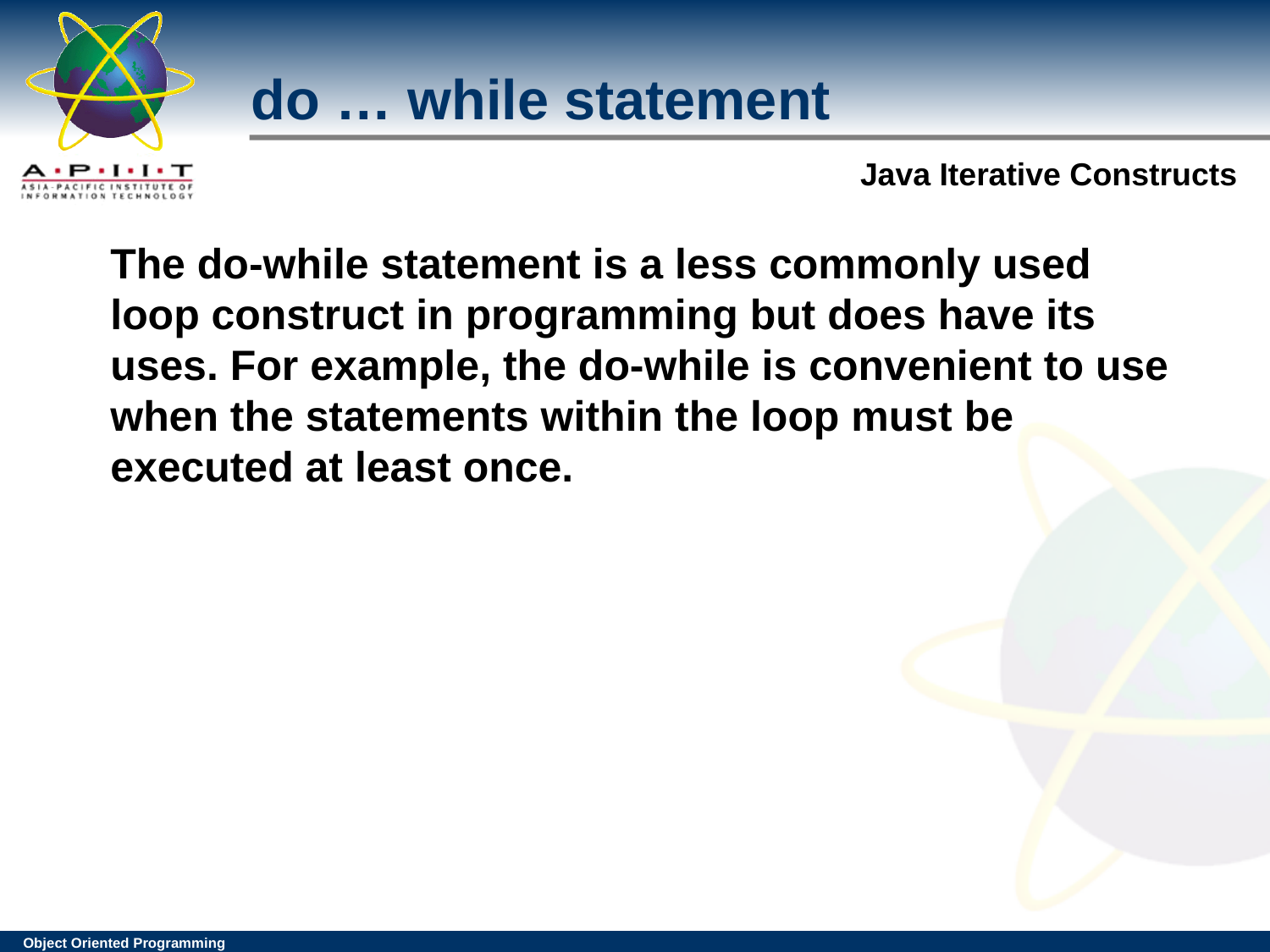

do … while statement
The do-while statement is a less commonly used loop construct in programming but does have its uses. For example, the do-while is convenient to use when the statements within the loop must be executed at least once.